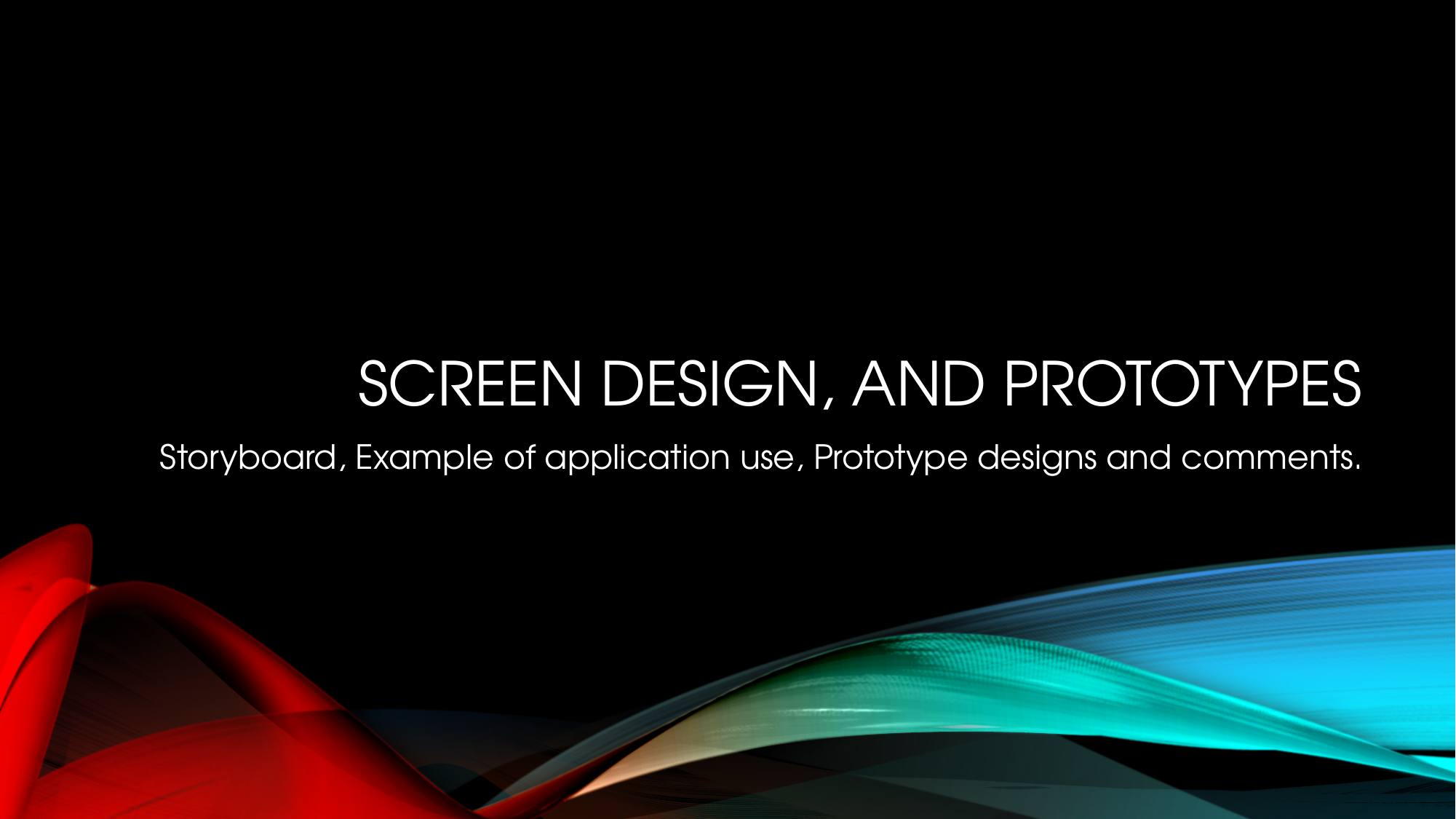

# Screen design, and prototypes
Storyboard, Example of application use, Prototype designs and comments.